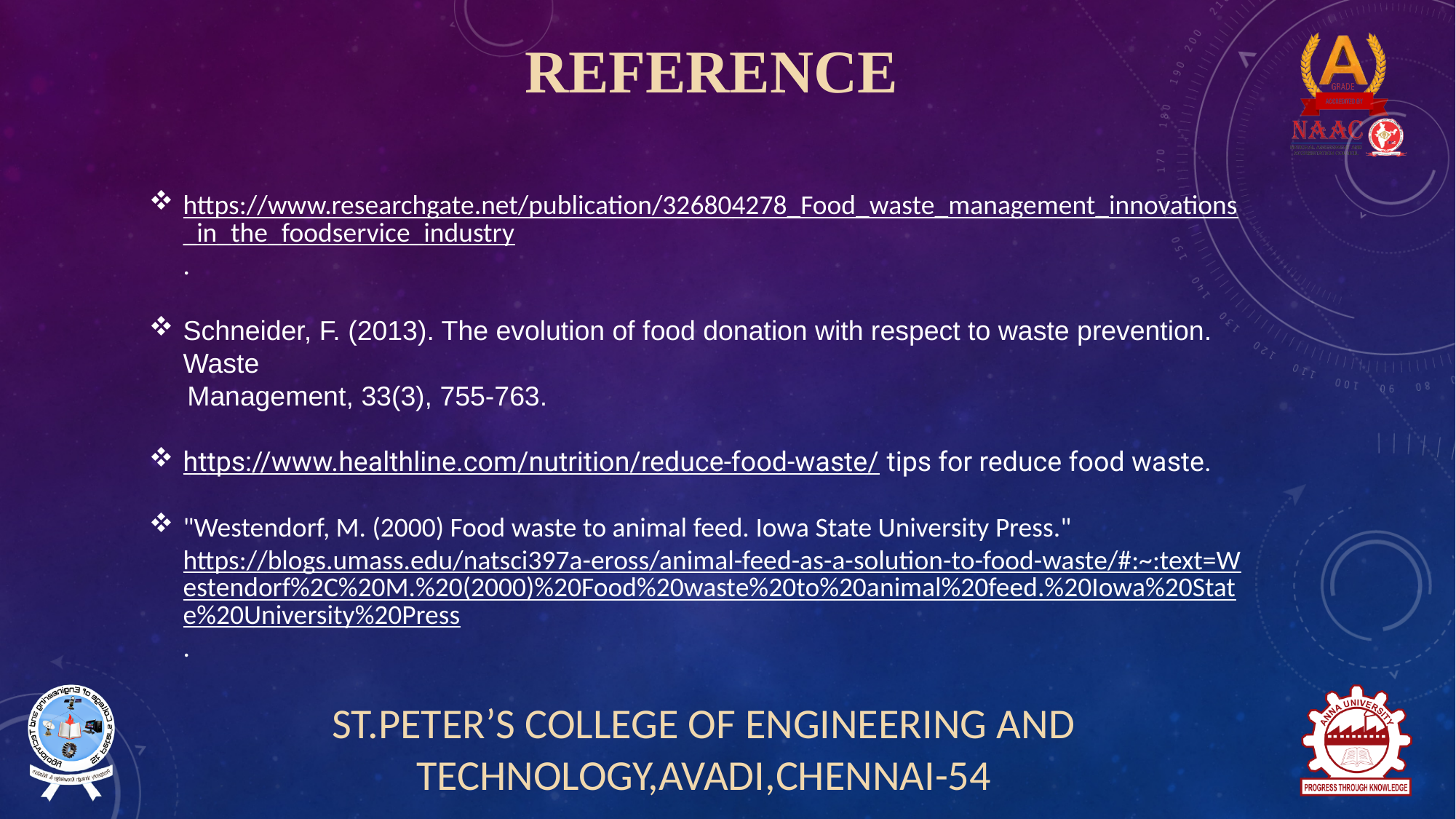

REFERENCE
https://www.researchgate.net/publication/326804278_Food_waste_management_innovations_in_the_foodservice_industry.

Schneider, F. (2013). The evolution of food donation with respect to waste prevention. Waste
     Management, 33(3), 755-763.

https://www.healthline.com/nutrition/reduce-food-waste/ tips for reduce food waste.

"Westendorf, M. (2000) Food waste to animal feed. Iowa State University Press." https://blogs.umass.edu/natsci397a-eross/animal-feed-as-a-solution-to-food-waste/#:~:text=Westendorf%2C%20M.%20(2000)%20Food%20waste%20to%20animal%20feed.%20Iowa%20State%20University%20Press.